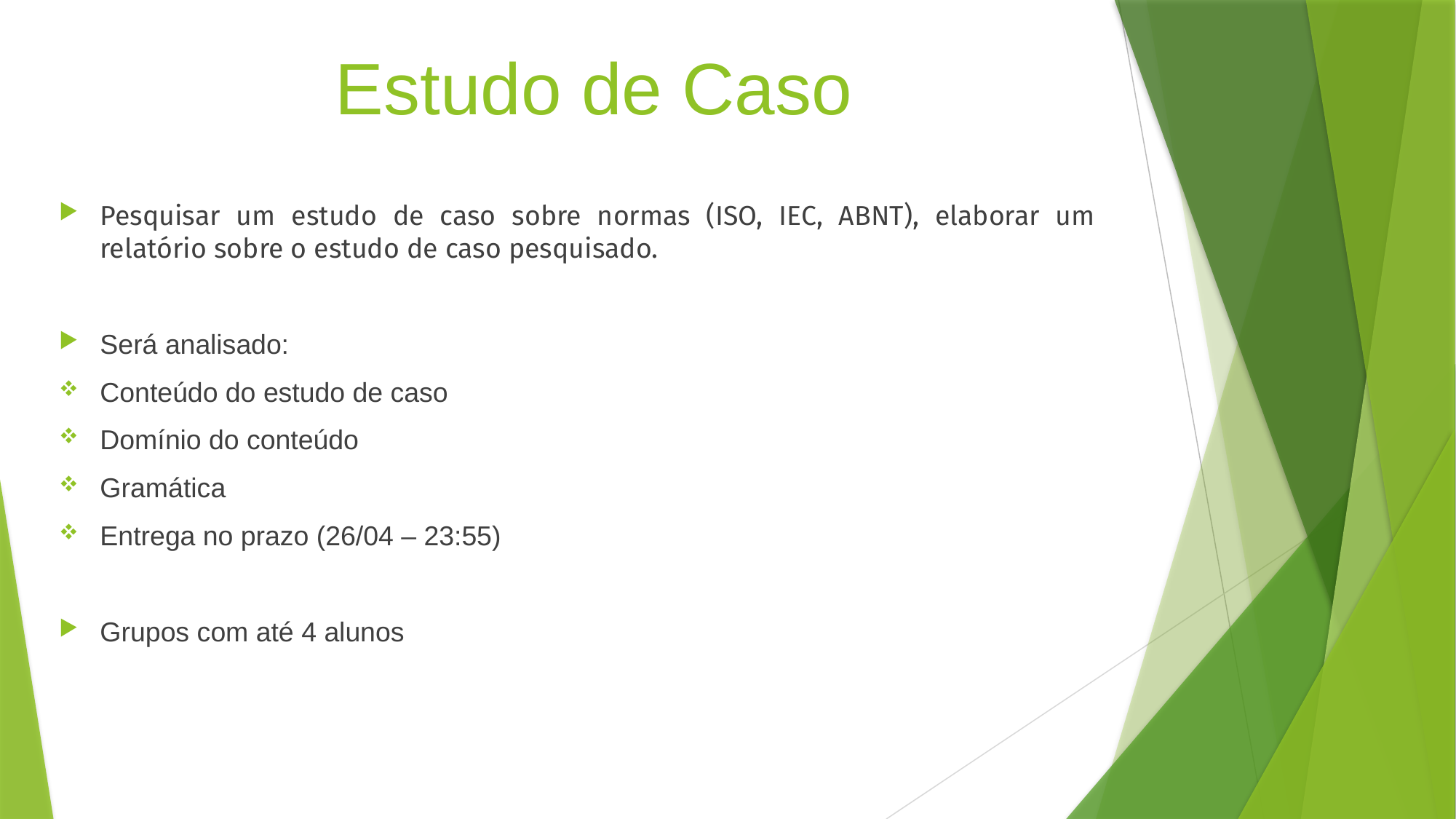

# Estudo de Caso
Pesquisar um estudo de caso sobre normas (ISO, IEC, ABNT), elaborar um relatório sobre o estudo de caso pesquisado.

Será analisado:
Conteúdo do estudo de caso
Domínio do conteúdo
Gramática
Entrega no prazo (26/04 – 23:55)

Grupos com até 4 alunos